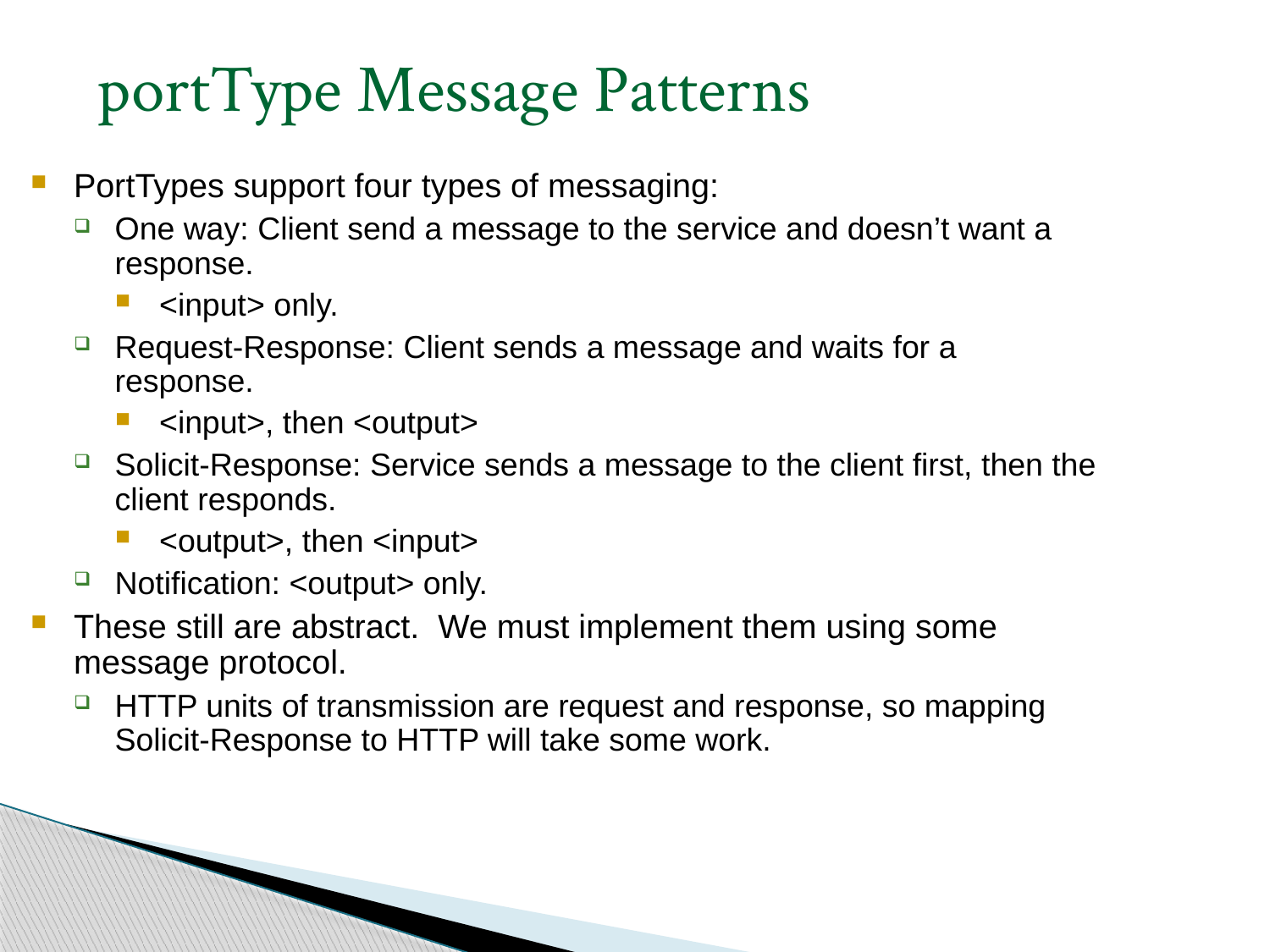

portType Message Patterns
PortTypes support four types of messaging:
One way: Client send a message to the service and doesn’t want a response.
<input> only.
Request-Response: Client sends a message and waits for a response.
<input>, then <output>
Solicit-Response: Service sends a message to the client first, then the client responds.
<output>, then <input>
Notification: <output> only.
These still are abstract.  We must implement them using some message protocol.
HTTP units of transmission are request and response, so mapping Solicit-Response to HTTP will take some work.